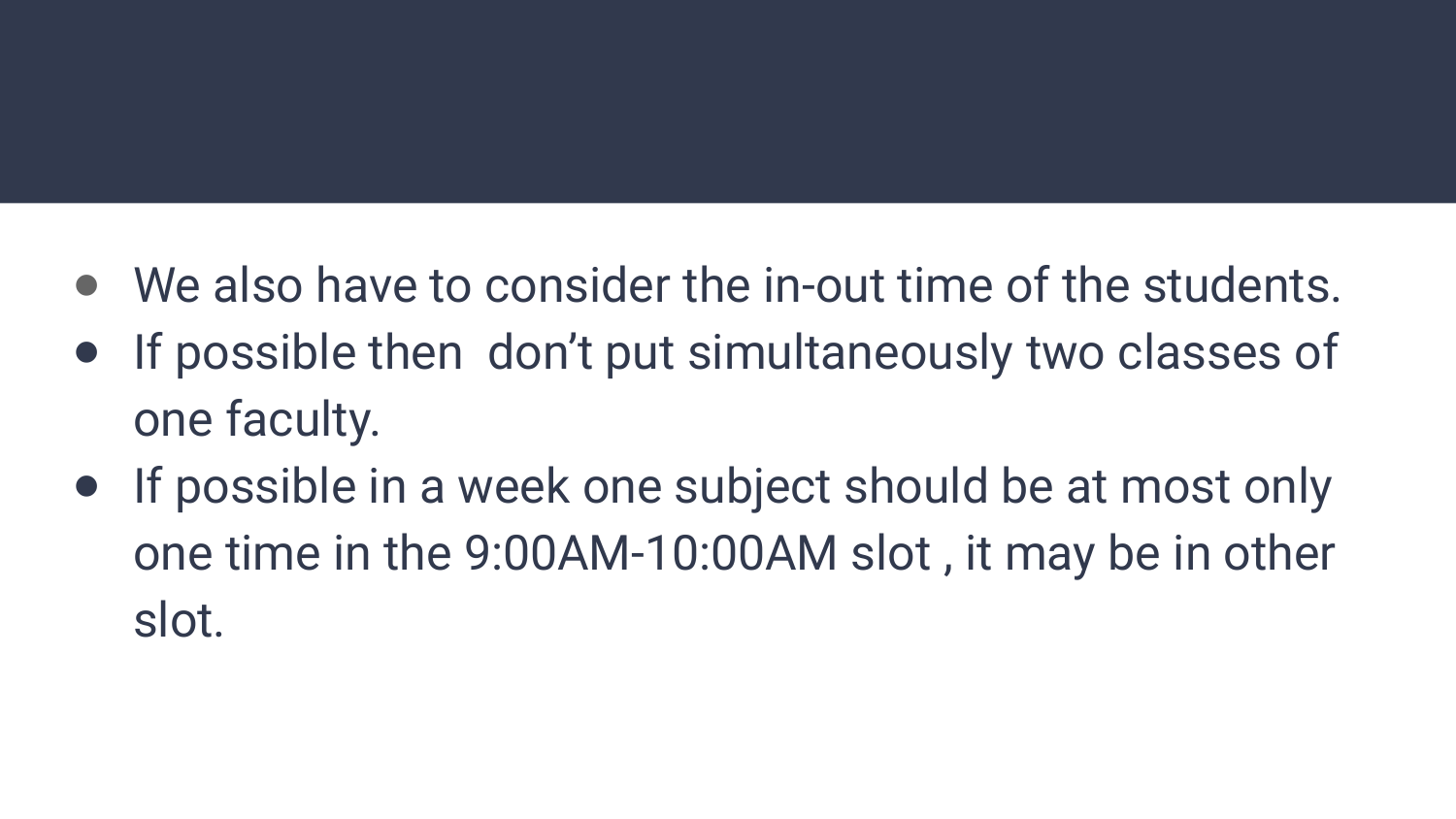

We also have to consider the in-out time of the students.
If possible then  don’t put simultaneously two classes of one faculty.
If possible in a week one subject should be at most only one time in the 9:00AM-10:00AM slot , it may be in other slot.